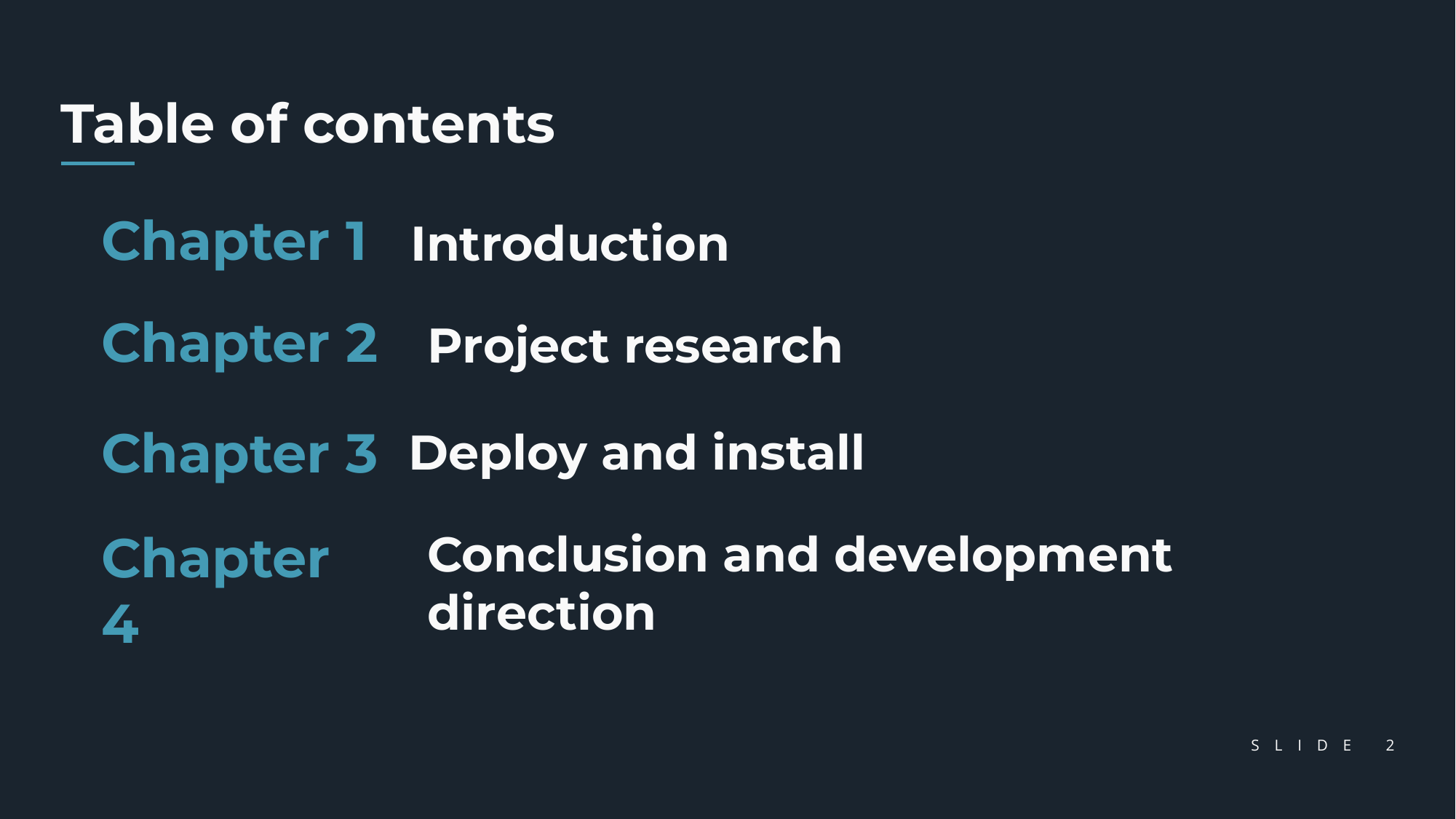

Table of contents
Chapter 1
Introduction
Chapter 2
Project research
Chapter 3
Deploy and install
Chapter 4
Conclusion and development direction